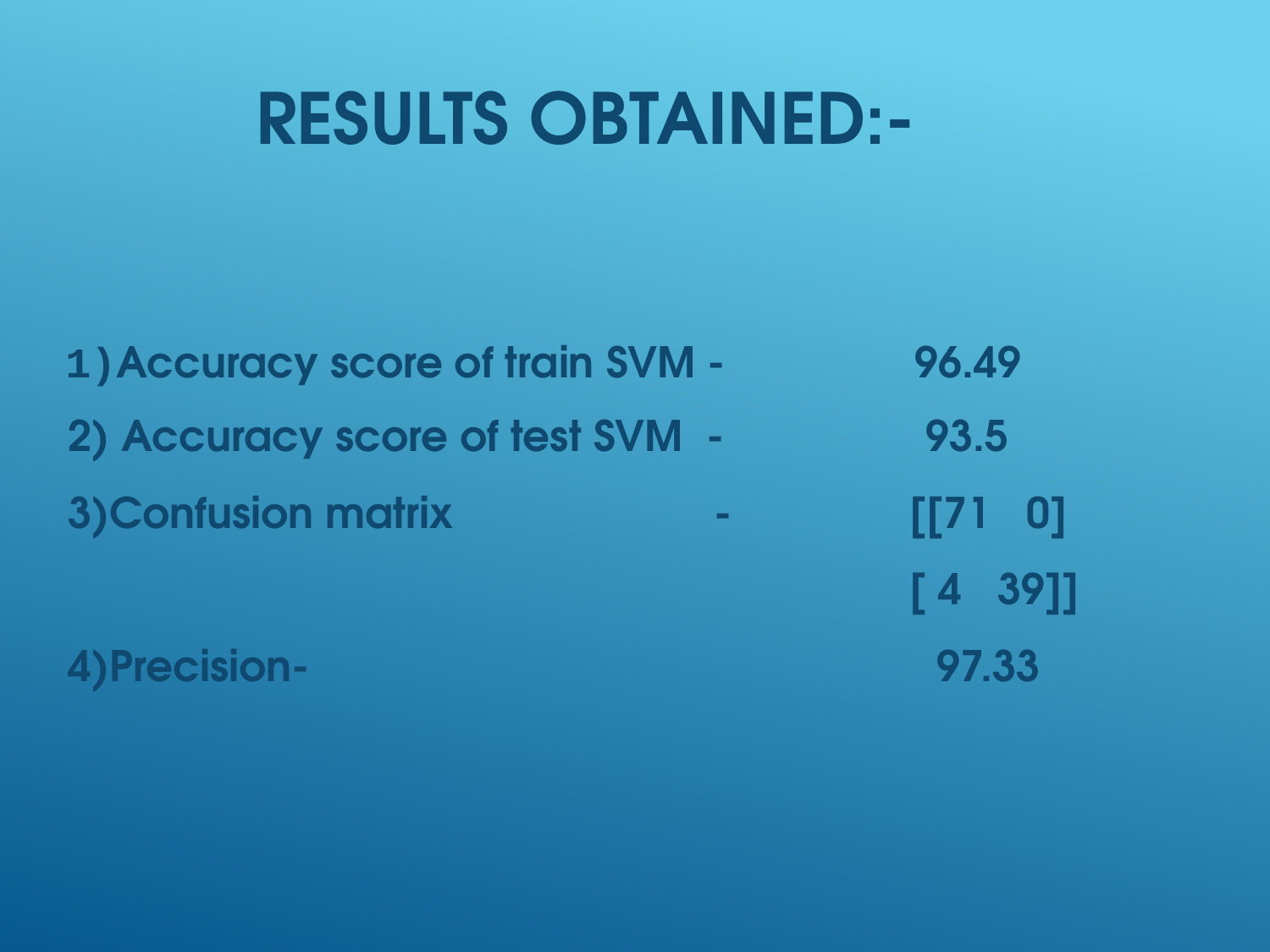

# RESULTS OBTAINED:-
 1)Accuracy score of train SVM -                96.49
  2) Accuracy score of test SVM  -                 93.5
  3)Confusion matrix                      -               [[71   0]
                                                                         [ 4   39]]
  4)Precision-                                                     97.33